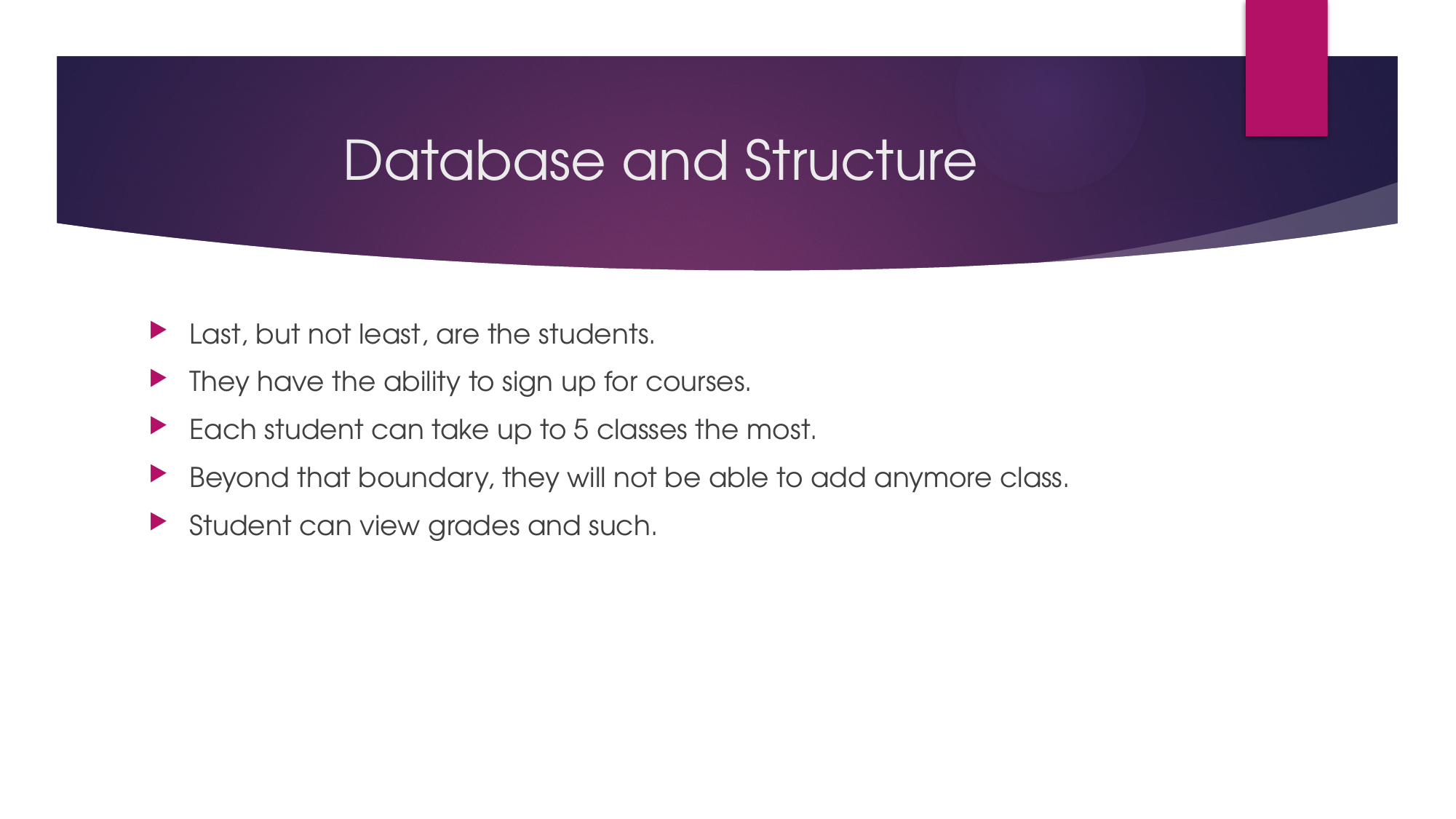

# Database and Structure
Last, but not least, are the students.
They have the ability to sign up for courses.
Each student can take up to 5 classes the most.
Beyond that boundary, they will not be able to add anymore class.
Student can view grades and such.